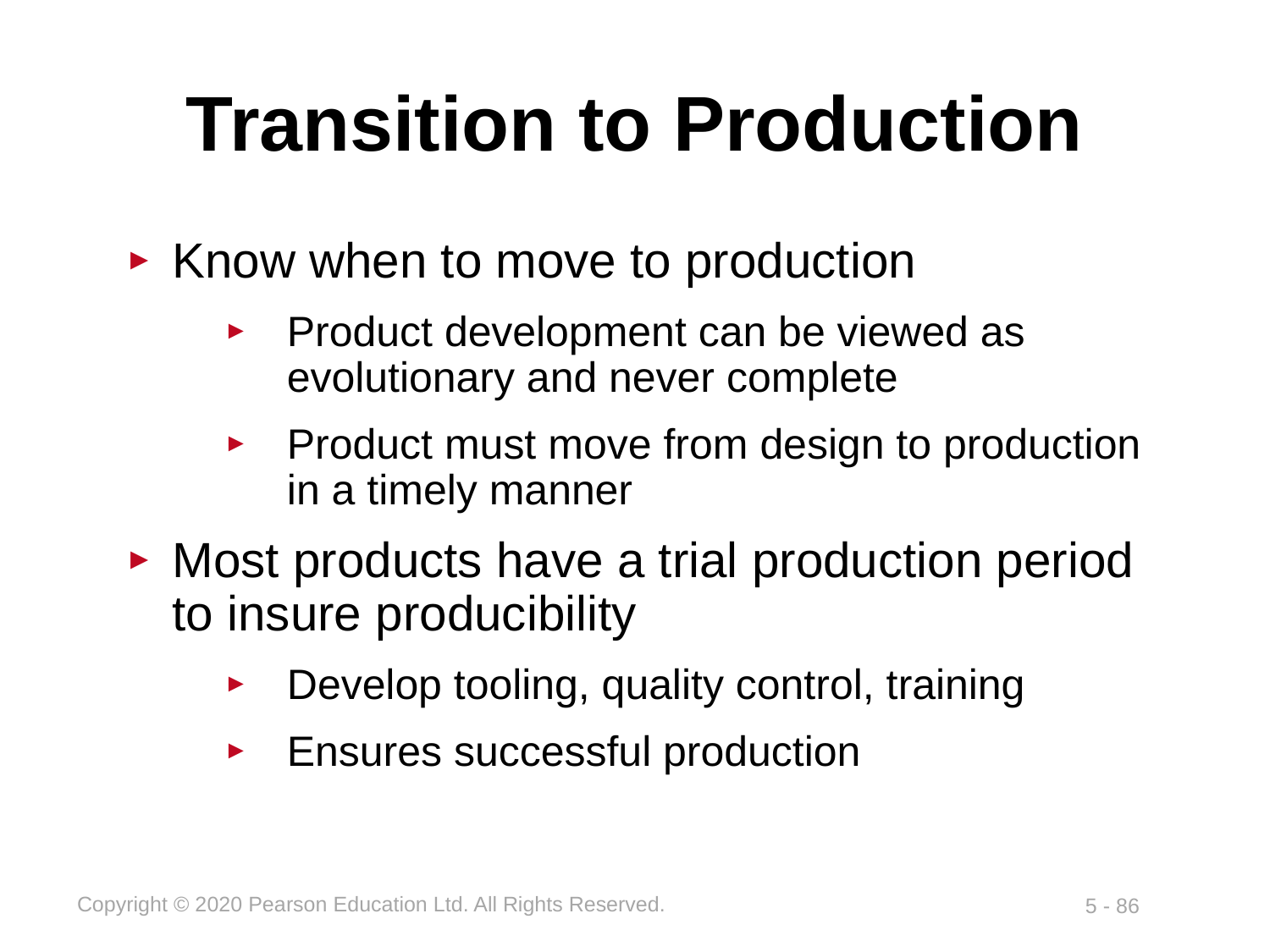

# Transition to Production
Know when to move to production
Product development can be viewed as evolutionary and never complete
Product must move from design to production in a timely manner
Most products have a trial production period to insure producibility
Develop tooling, quality control, training
Ensures successful production